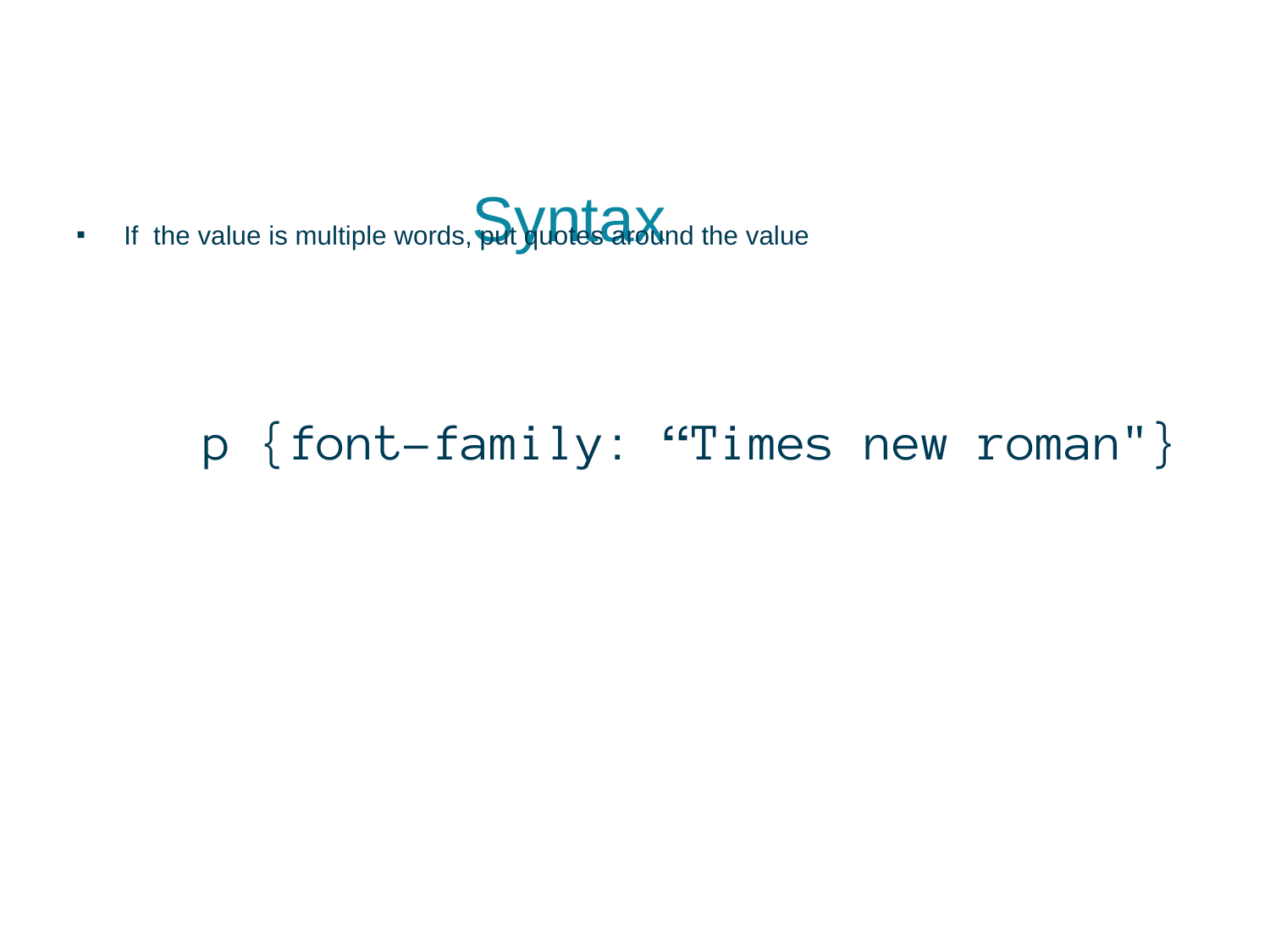

# Syntax

If  the value is multiple words, put quotes around the value

p {font-family: “Times new roman"}